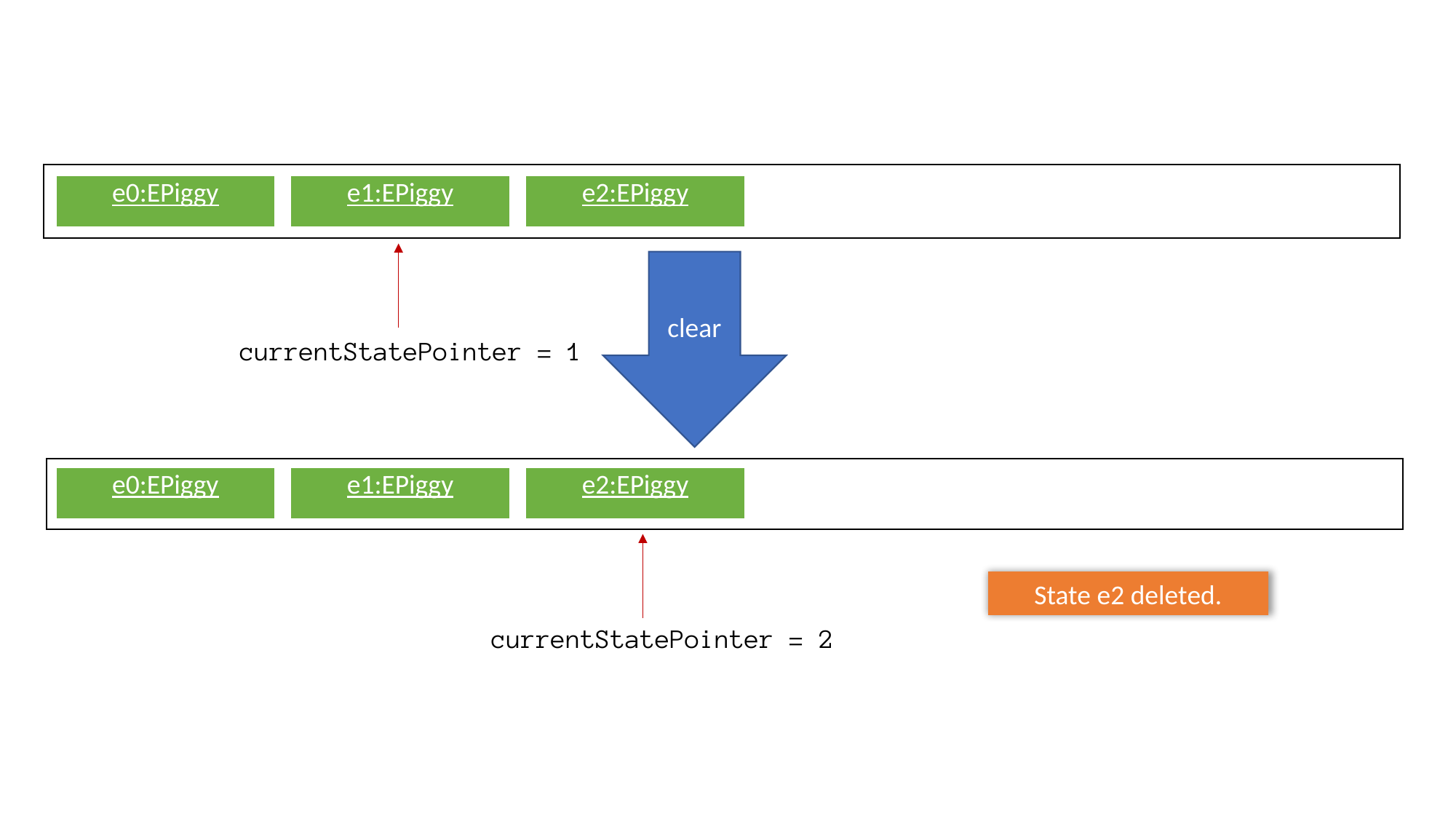

| e0:EPiggy |
| --- |
| e1:EPiggy |
| --- |
| e2:EPiggy |
| --- |
clear
currentStatePointer = 1

| e0:EPiggy |
| --- |
| e1:EPiggy |
| --- |
| e2:EPiggy |
| --- |
State e2 deleted.
currentStatePointer = 2